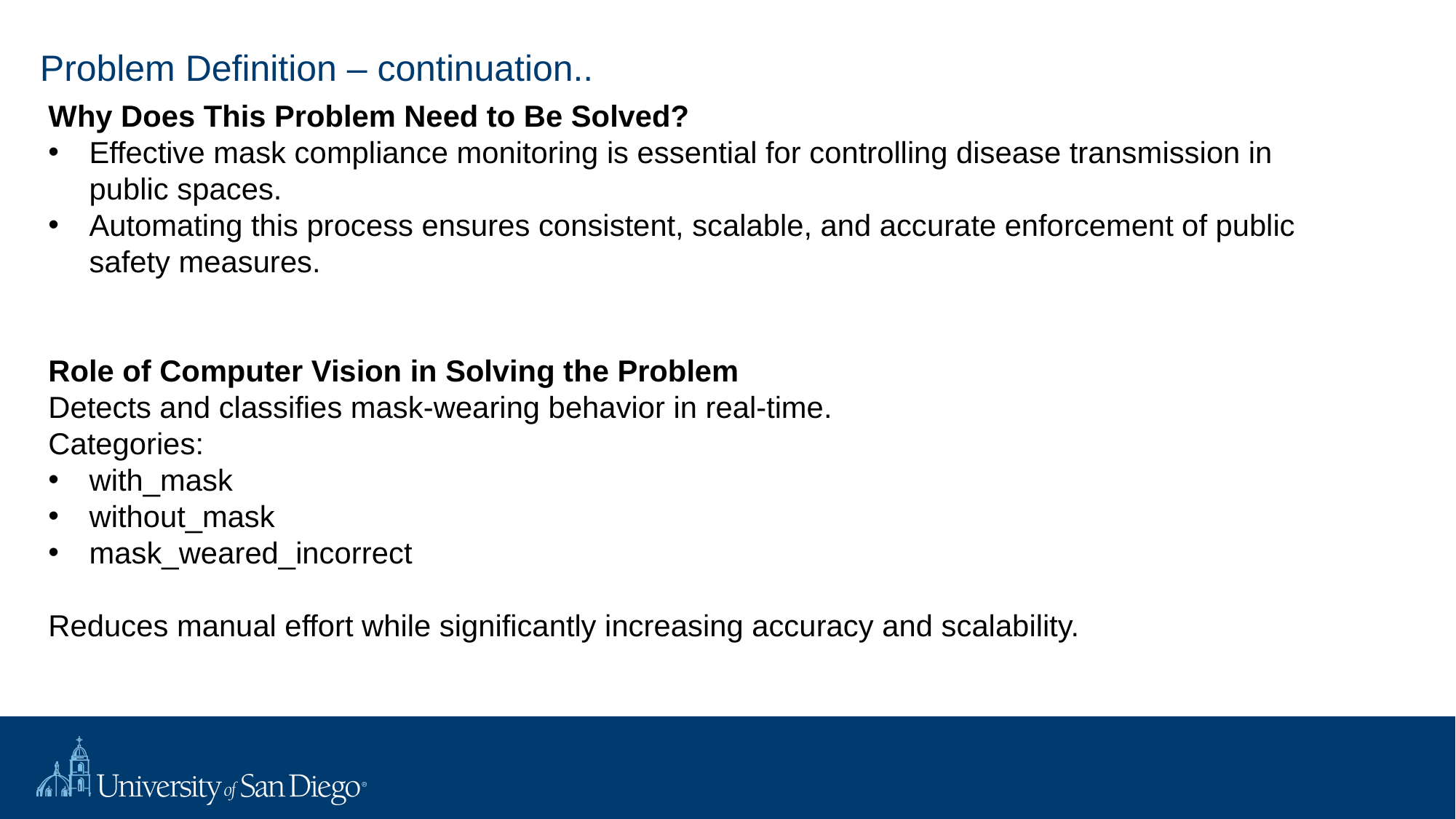

# Problem Definition – continuation..
Why Does This Problem Need to Be Solved?
Effective mask compliance monitoring is essential for controlling disease transmission in public spaces.
Automating this process ensures consistent, scalable, and accurate enforcement of public safety measures.

Role of Computer Vision in Solving the Problem
Detects and classifies mask-wearing behavior in real-time.
Categories:
with_mask
without_mask
mask_weared_incorrect

Reduces manual effort while significantly increasing accuracy and scalability.